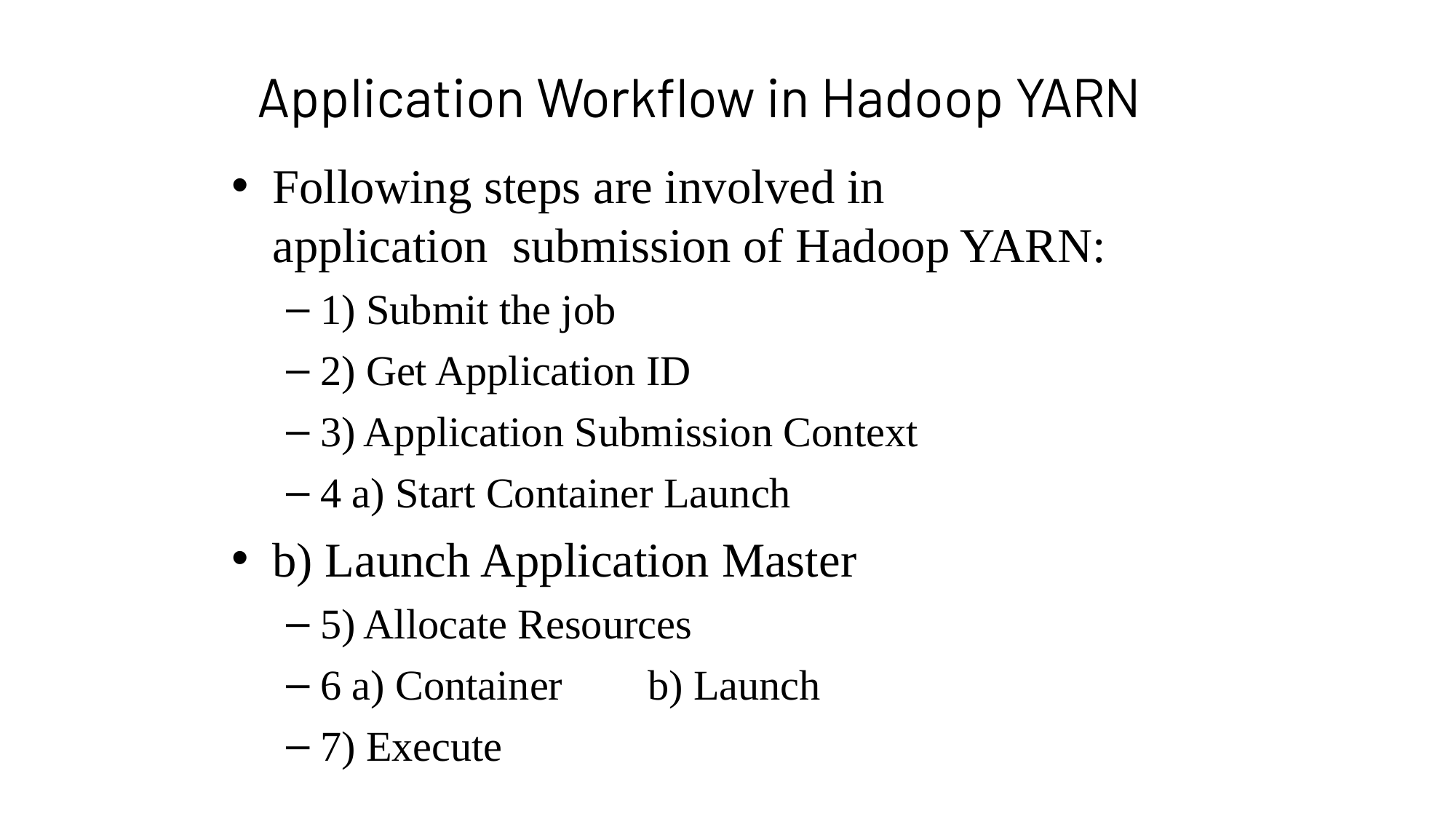

# Application Workflow in Hadoop YARN
Following steps are involved in application  submission of Hadoop YARN:
1) Submit the job
2) Get Application ID
3) Application Submission Context
4 a) Start Container Launch
b) Launch Application Master
5) Allocate Resources
6 a) Container	b) Launch
7) Execute